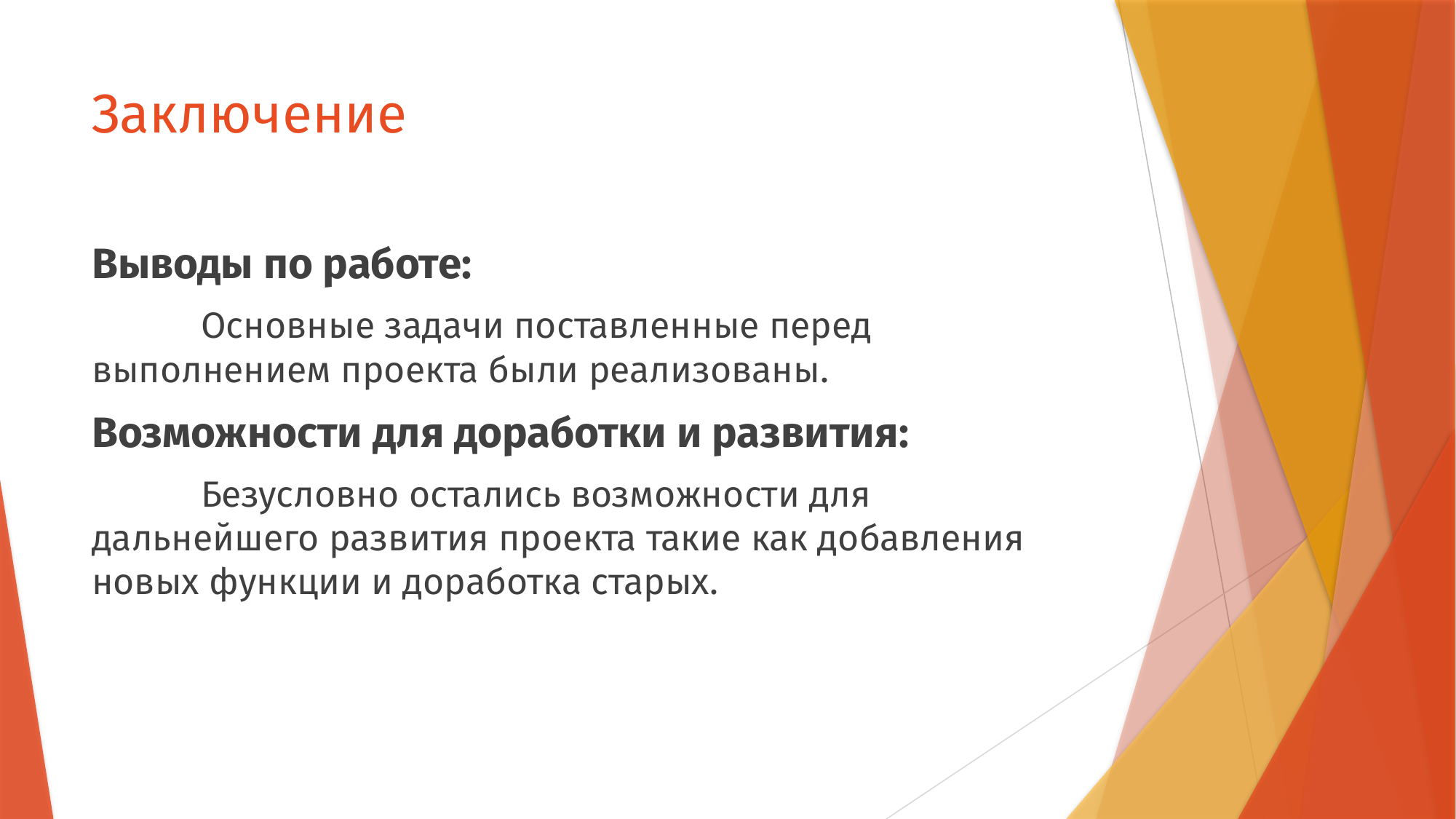

# Заключение
Выводы по работе:
	Основные задачи поставленные перед выполнением проекта были реализованы.
Возможности для доработки и развития:
	Безусловно остались возможности для дальнейшего развития проекта такие как добавления новых функции и доработка старых.